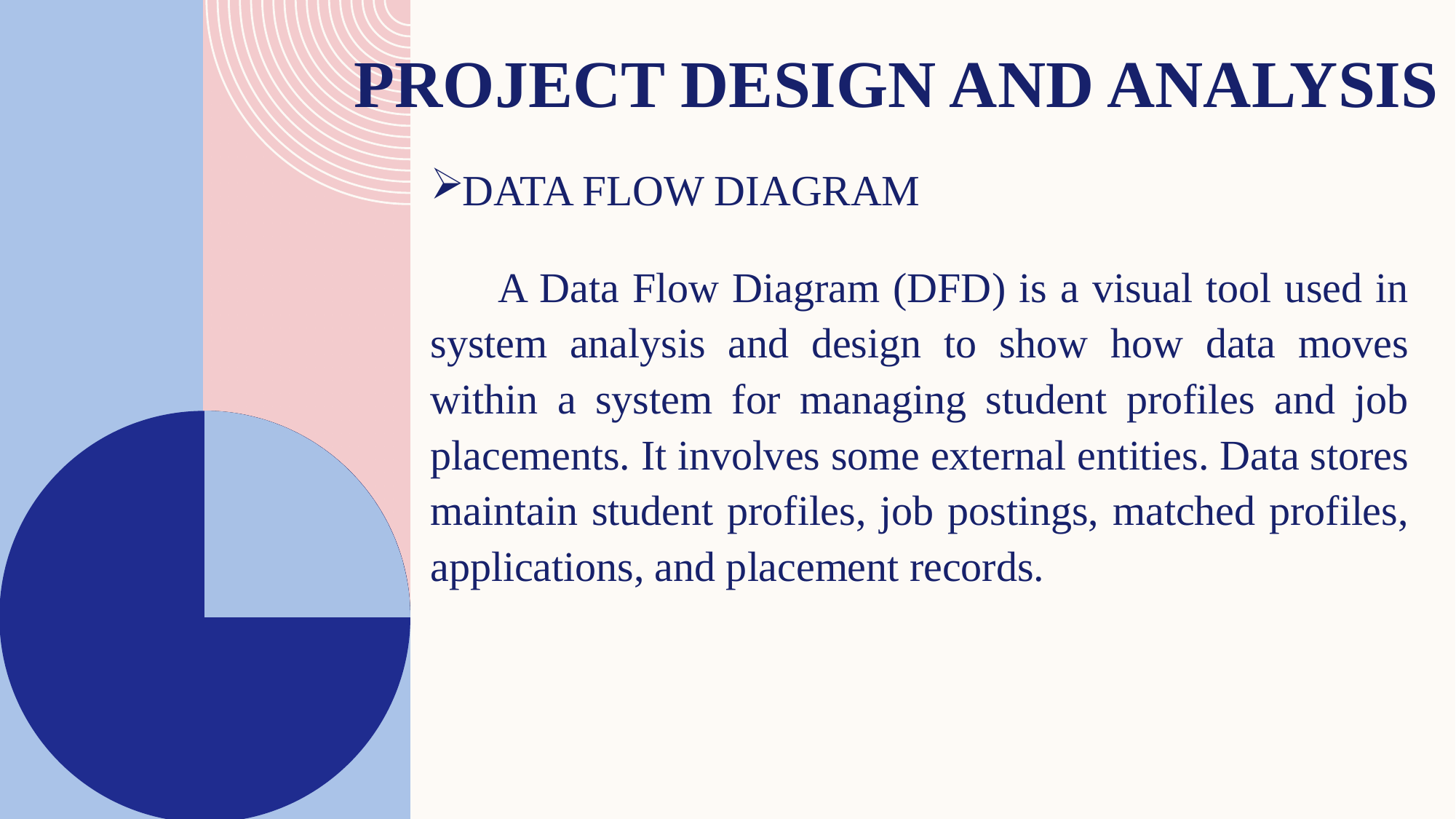

# Project Design and Analysis
 Data Flow Diagram

	A Data Flow Diagram (DFD) is a visual tool used in system analysis and design to show how data moves within a system for managing student profiles and job placements. It involves some external entities. Data stores maintain student profiles, job postings, matched profiles, applications, and placement records.